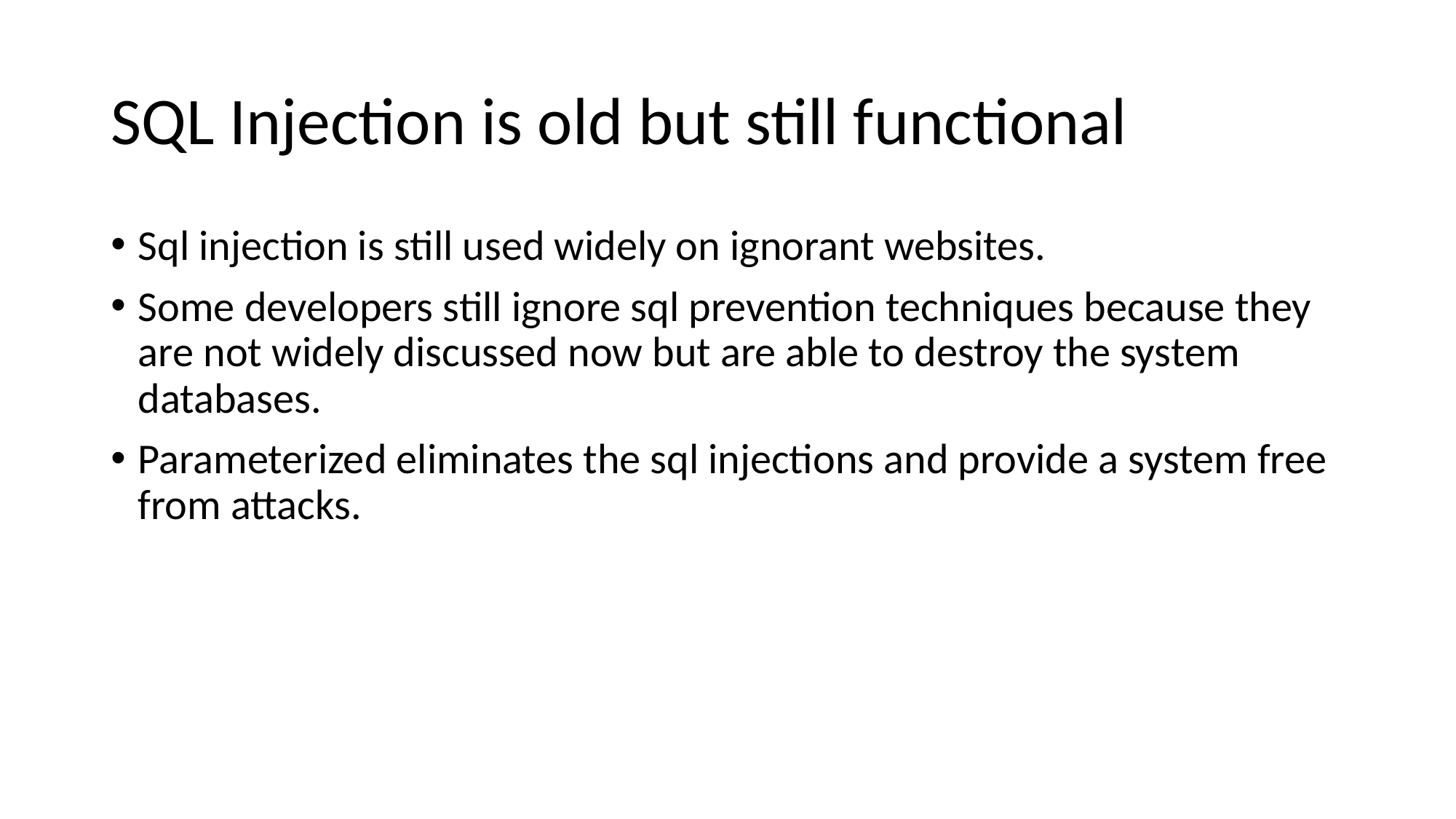

# SQL Injection is old but still functional
Sql injection is still used widely on ignorant websites.
Some developers still ignore sql prevention techniques because they are not widely discussed now but are able to destroy the system databases.
Parameterized eliminates the sql injections and provide a system free from attacks.